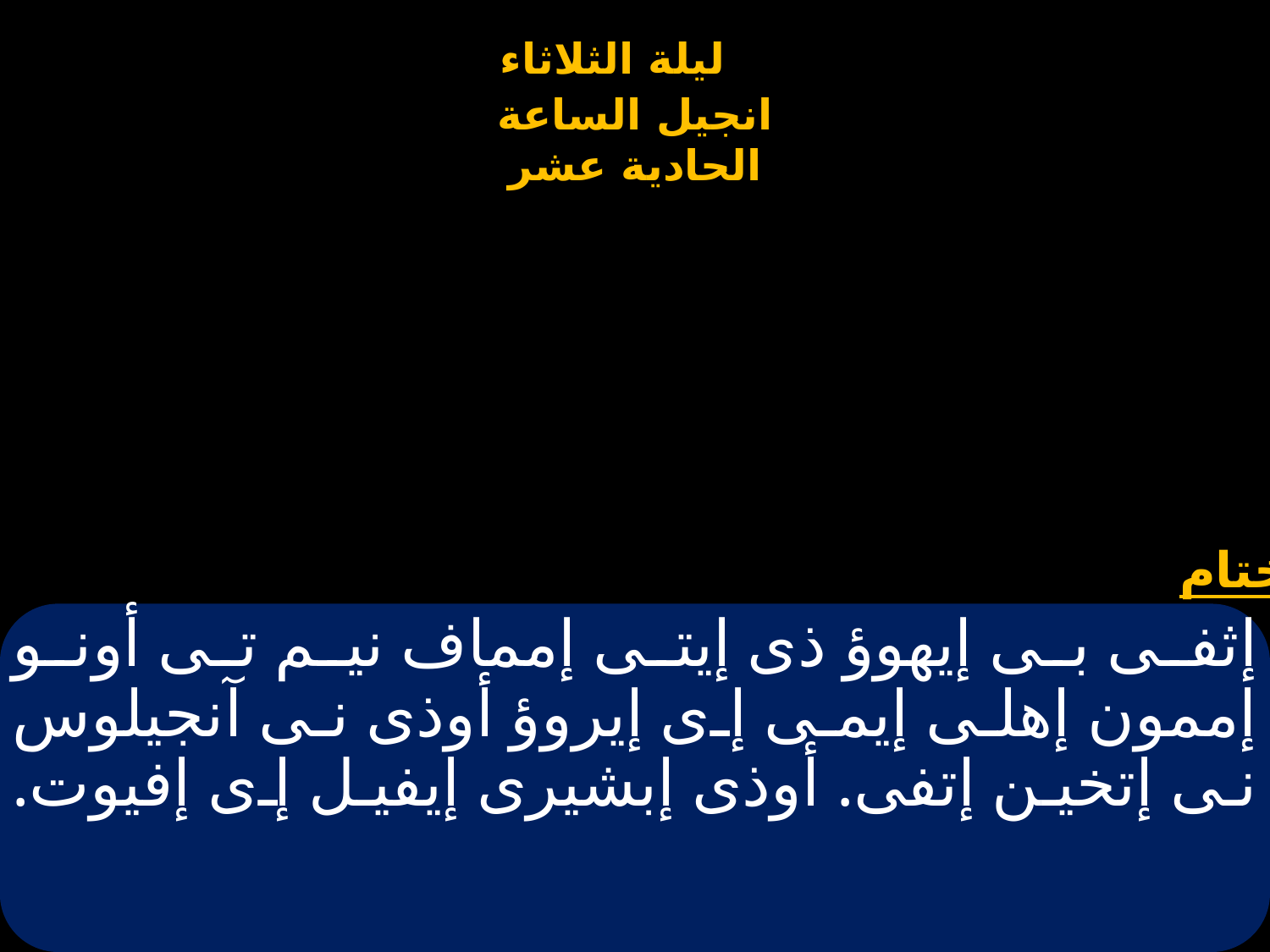

# إثفى بى إيهوؤ ذى إيتى إمماف نيم تى أونو إممون إهلى إيمى إى إيروؤ أوذى نى آنجيلوس نى إتخين إتفى. أوذى إبشيرى إيفيل إى إفيوت.